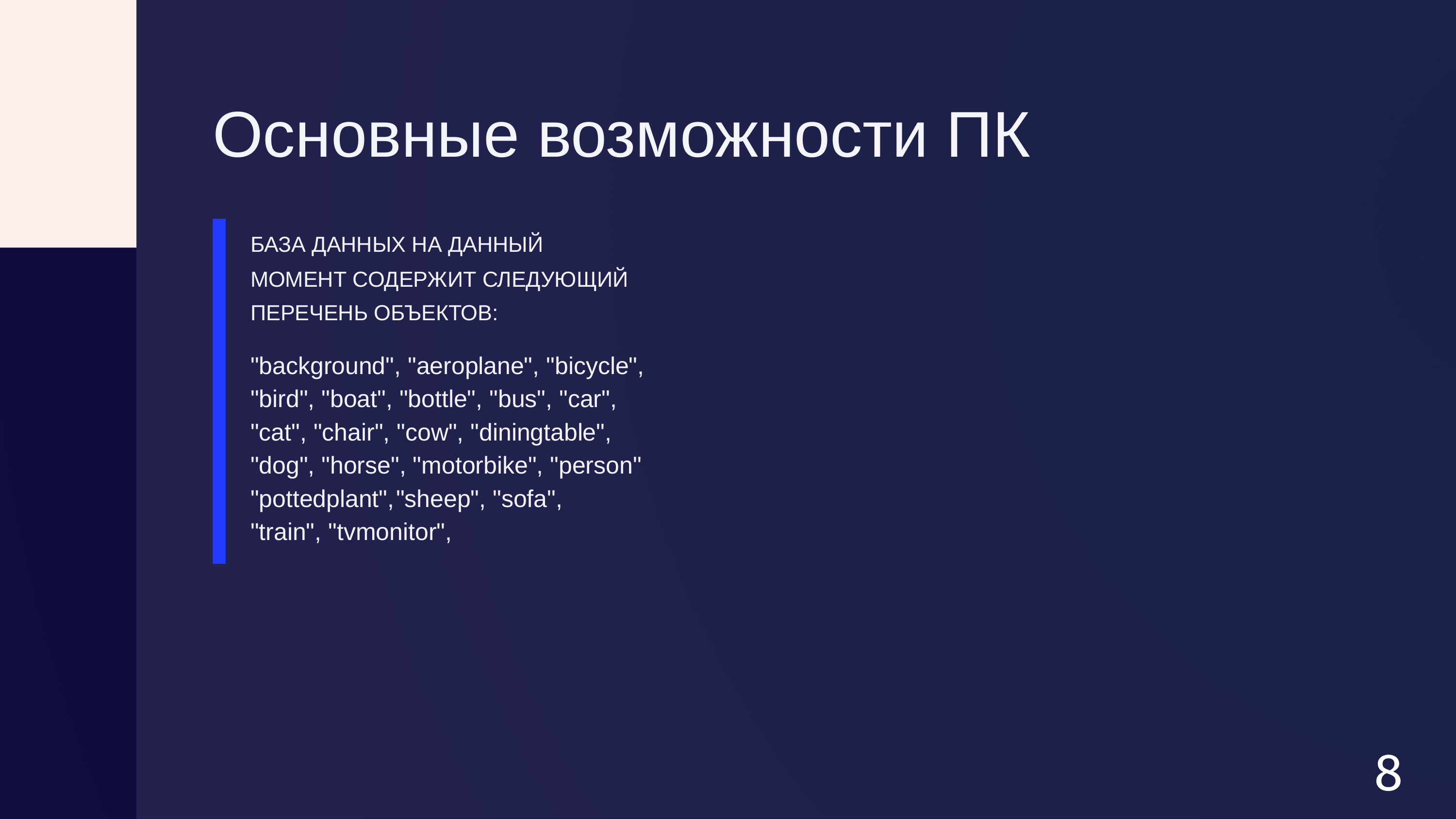

# Основные возможности ПК
БАЗА ДАННЫХ НА ДАННЫЙ
МОМЕНТ СОДЕРЖИТ СЛЕДУЮЩИЙ  ПЕРЕЧЕНЬ ОБЪЕКТОВ:

"background", "aeroplane", "bicycle",  "bird", "boat", "bottle", "bus", "car",
"cat", "chair", "cow", "diningtable",
"dog", "horse", "motorbike", "person"
"pottedplant",	"sheep", "sofa",  "train", "tvmonitor",
8